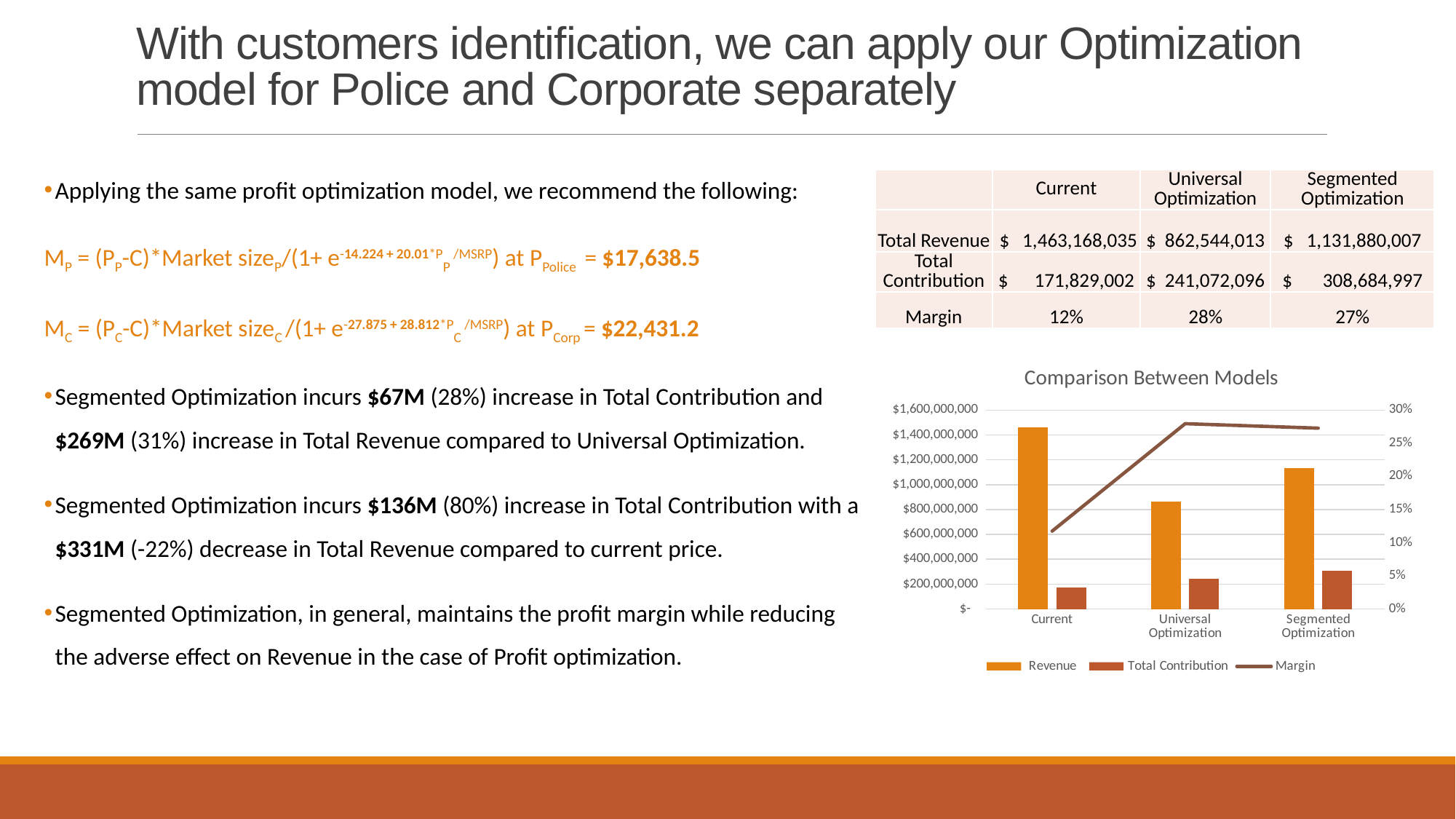

# With customers identification, we can apply our Optimization model for Police and Corporate separately
Applying the same profit optimization model, we recommend the following:
MP = (PP-C)*Market sizeP/(1+ e-14.224 + 20.01*PP /MSRP) at PPolice  = $17,638.5
MC = (PC-C)*Market sizeC /(1+ e-27.875 + 28.812*PC /MSRP) at PCorp = $22,431.2
Segmented Optimization incurs $67M (28%) increase in Total Contribution and $269M (31%) increase in Total Revenue compared to Universal Optimization.
Segmented Optimization incurs $136M (80%) increase in Total Contribution with a $331M (-22%) decrease in Total Revenue compared to current price.
Segmented Optimization, in general, maintains the profit margin while reducing the adverse effect on Revenue in the case of Profit optimization.

|  | Current | Universal Optimization | Segmented Optimization |
| --- | --- | --- | --- |
| Total Revenue | $ 1,463,168,035 | $ 862,544,013 | $ 1,131,880,007 |
| Total Contribution | $ 171,829,002 | $ 241,072,096 | $ 308,684,997 |
| Margin | 12% | 28% | 27% |

### Chart: Comparison Between Models

| Category |  Revenue  | Total Contribution | Margin |
|---|---|---|---|
| Current | 1463168035.0 | 171829002.0 | 0.11743627381799658 |
| Universal Optimization | 862544013.494009 | 241072095.5677942 | 0.279489616525486 |
| Segmented Optimization | 1131880007.3506598 | 308684996.87309957 | 0.27271883491928134 |